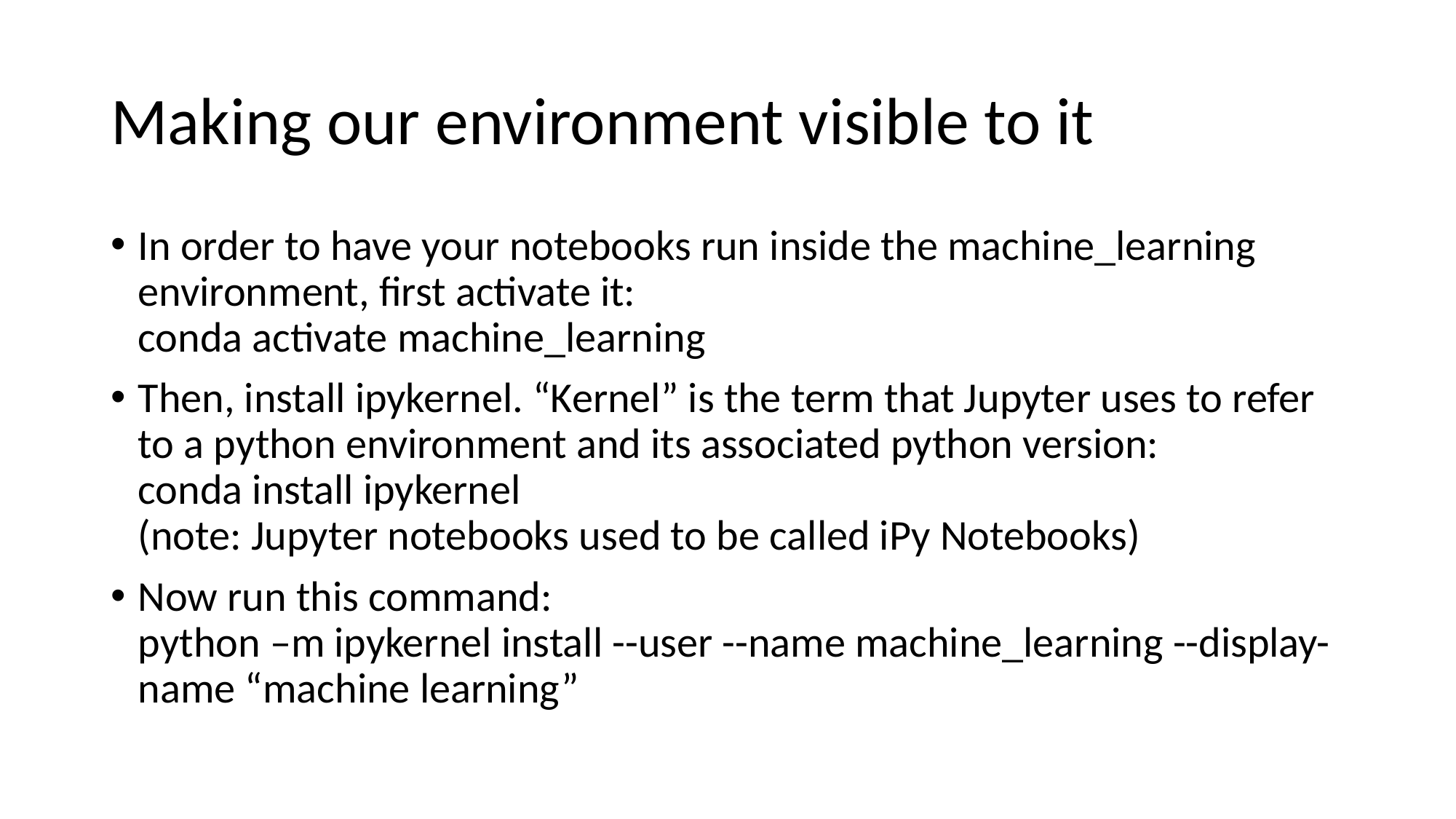

# Making our environment visible to it
In order to have your notebooks run inside the machine_learning environment, first activate it:
conda activate machine_learning
Then, install ipykernel. “Kernel” is the term that Jupyter uses to refer to a python environment and its associated python version:
conda install ipykernel
(note: Jupyter notebooks used to be called iPy Notebooks)
Now run this command:
python –m ipykernel install --user --name machine_learning --display-name “machine learning”